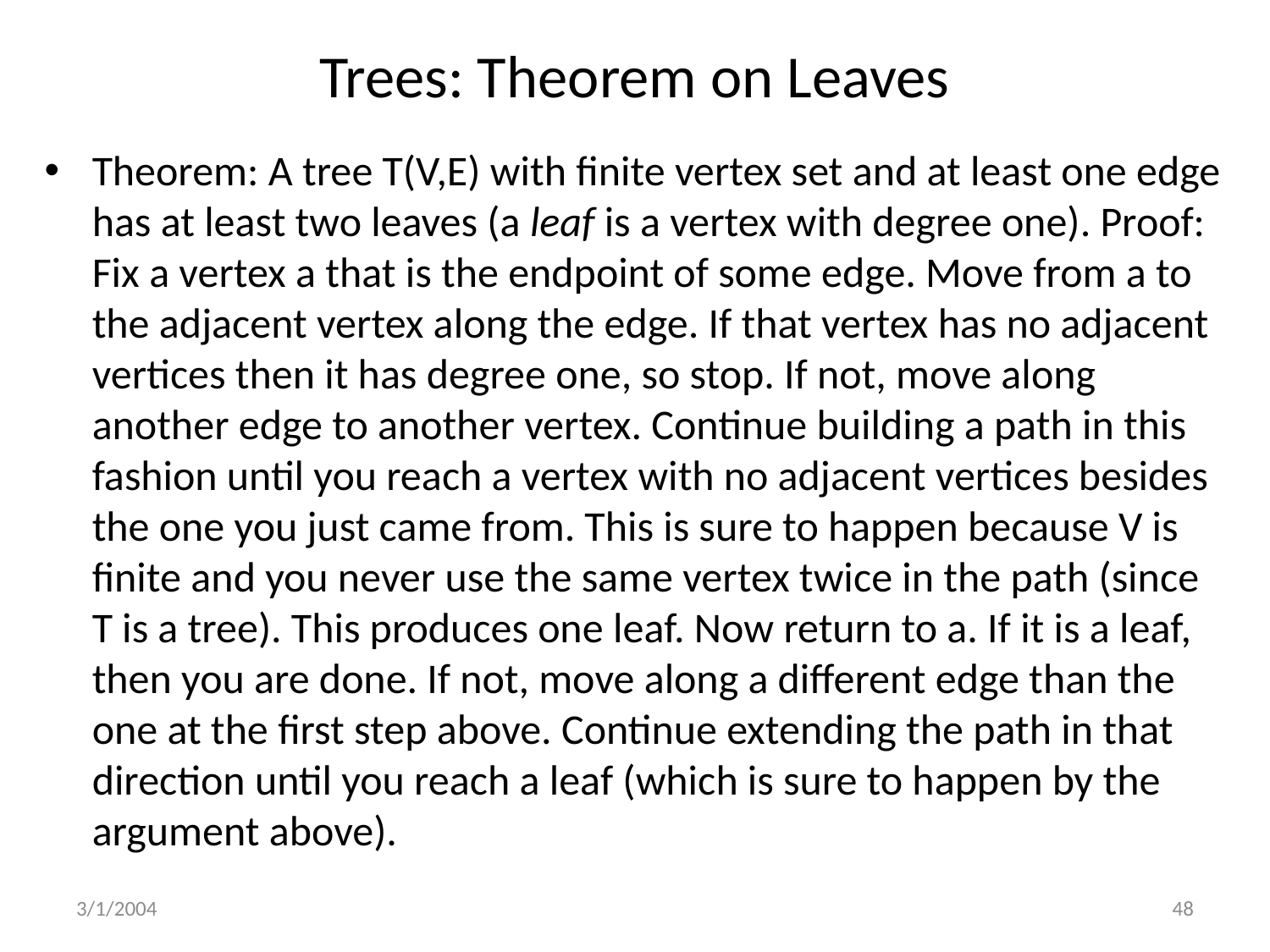

# Trees: Theorem on Leaves
Theorem: A tree T(V,E) with finite vertex set and at least one edge has at least two leaves (a leaf is a vertex with degree one). Proof: Fix a vertex a that is the endpoint of some edge. Move from a to the adjacent vertex along the edge. If that vertex has no adjacent vertices then it has degree one, so stop. If not, move along another edge to another vertex. Continue building a path in this fashion until you reach a vertex with no adjacent vertices besides the one you just came from. This is sure to happen because V is finite and you never use the same vertex twice in the path (since T is a tree). This produces one leaf. Now return to a. If it is a leaf, then you are done. If not, move along a different edge than the one at the first step above. Continue extending the path in that direction until you reach a leaf (which is sure to happen by the argument above).
3/1/2004
48